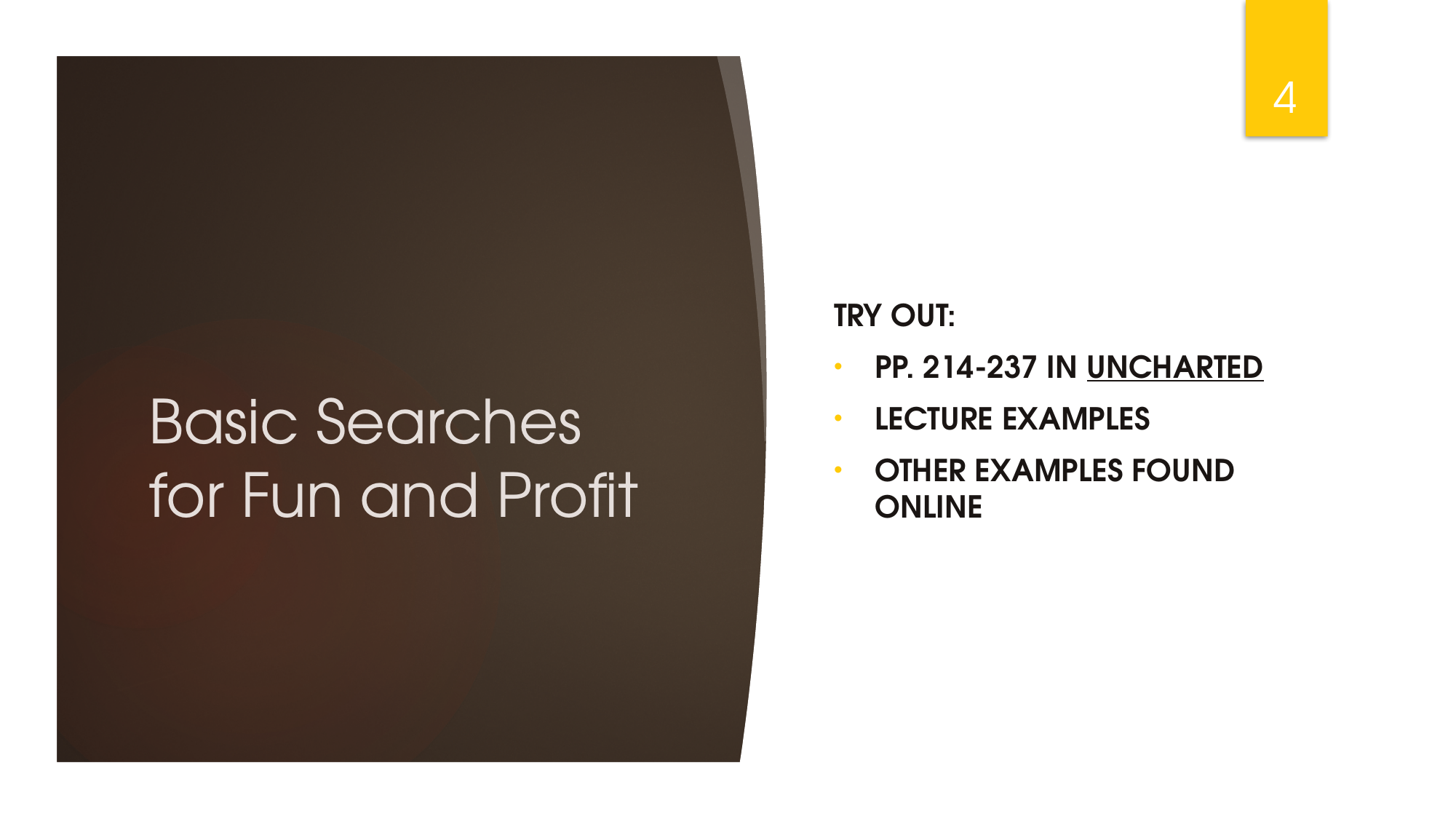

4
Try out:
Pp. 214-237 in uncharted
Lecture examples
Other examples found online

# Basic Searches for Fun and Profit